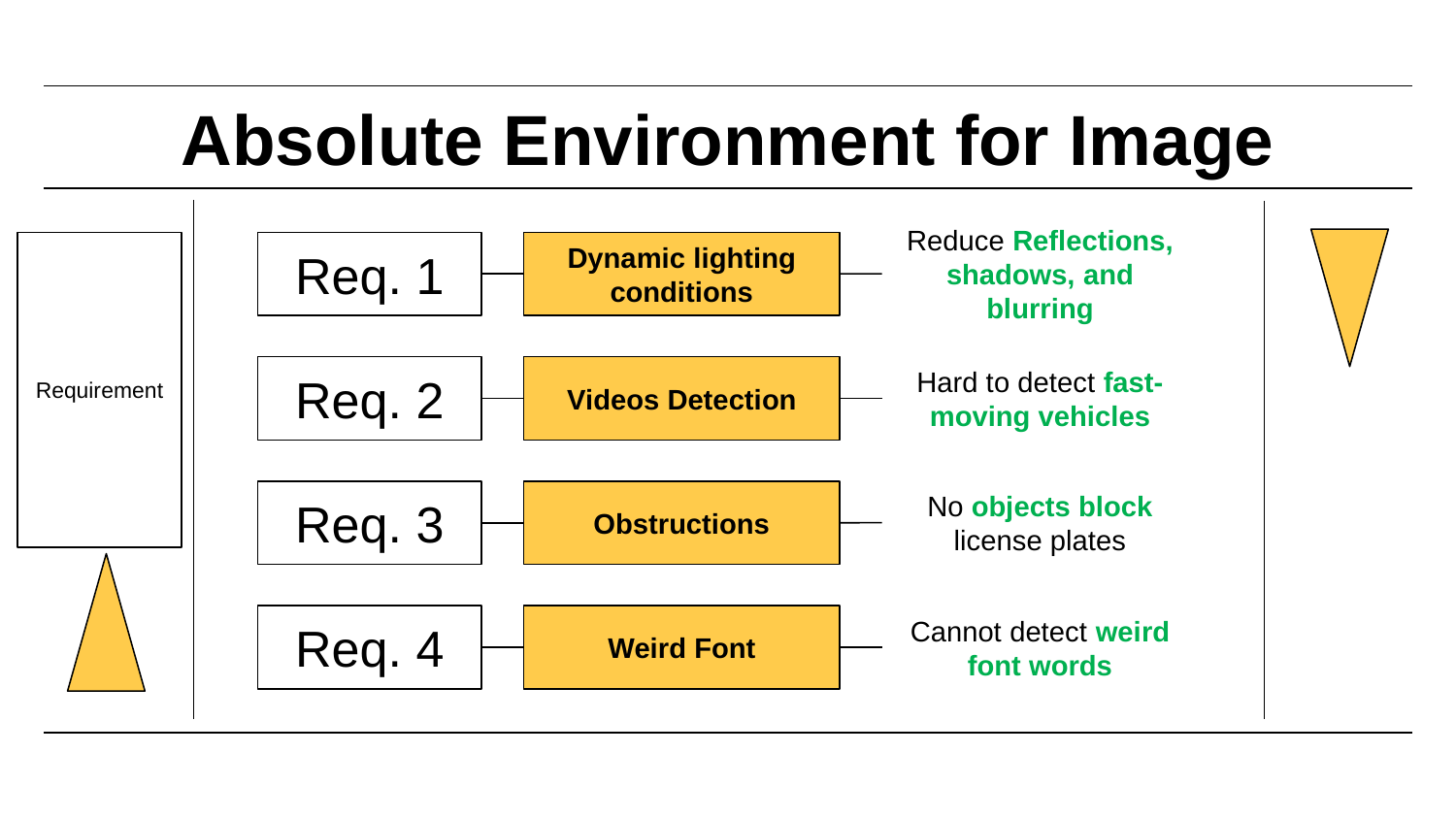

# Absolute Environment for Image
Reduce Reflections, shadows, and blurring
Requirement
Req. 1
Dynamic lighting conditions
Hard to detect fast-moving vehicles
Req. 2
Videos Detection
No objects block license plates
Req. 3
Obstructions
Cannot detect weird font words
Req. 4
Weird Font